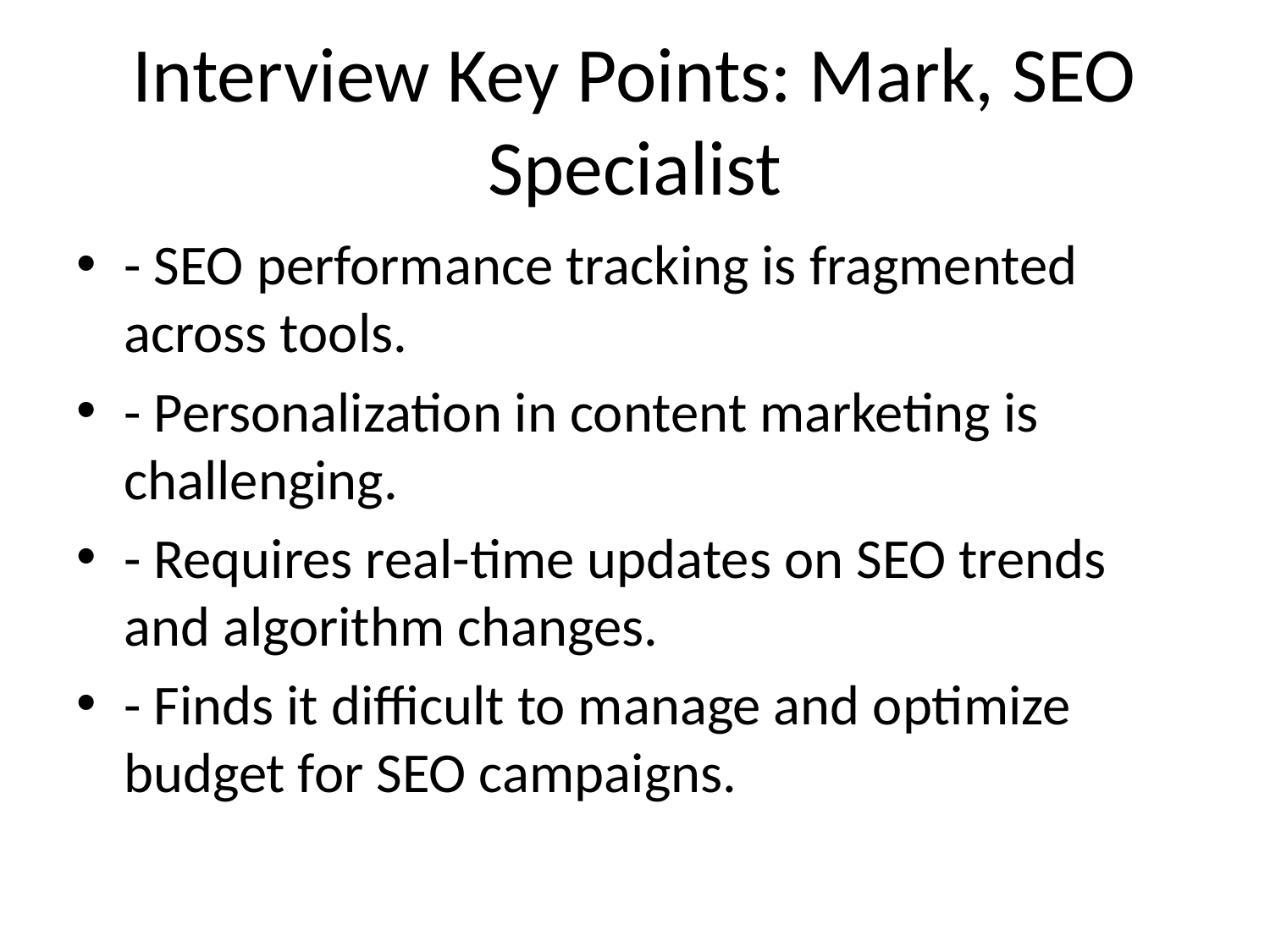

# Interview Key Points: Mark, SEO Specialist
- SEO performance tracking is fragmented across tools.
- Personalization in content marketing is challenging.
- Requires real-time updates on SEO trends and algorithm changes.
- Finds it difficult to manage and optimize budget for SEO campaigns.